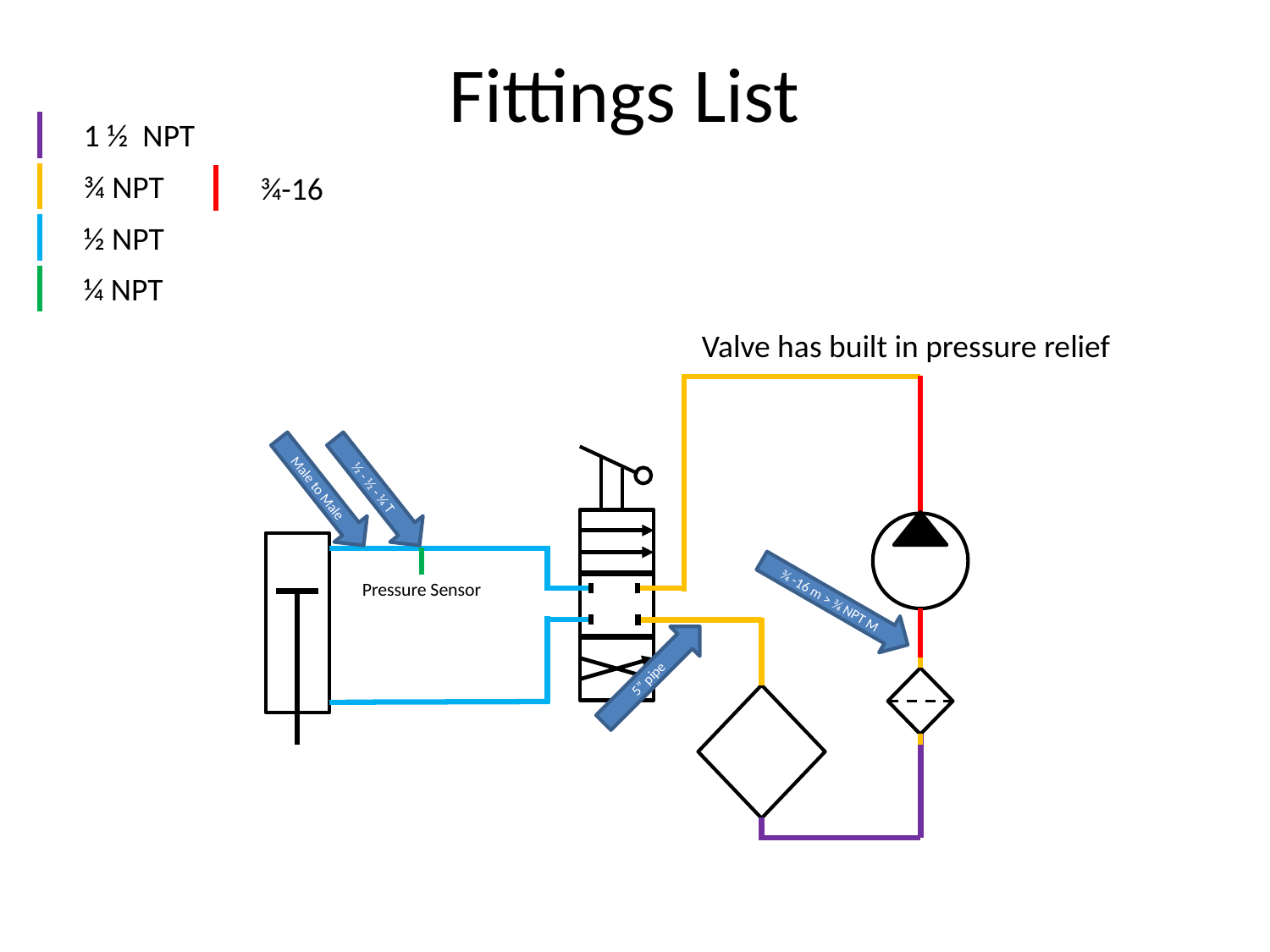

# Fittings List
1 ½  NPT
¾ NPT
¾-16
½ NPT
¼ NPT
Valve has built in pressure relief
½ - ½ - ¼ T
Male to Male

Pressure Sensor
¾ -16 m > ¾ NPT M

5” pipe